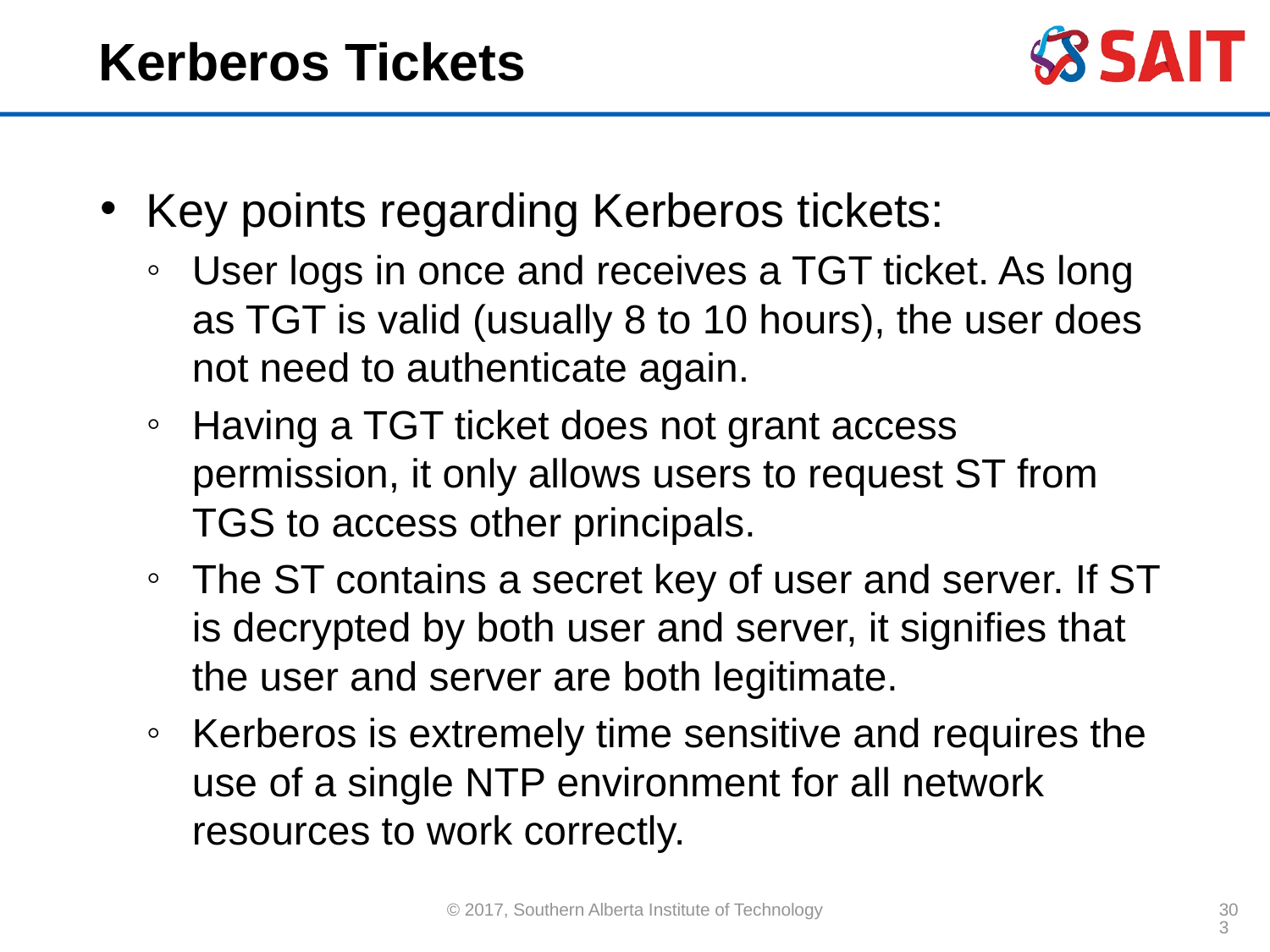

# Kerberos Tickets
Key points regarding Kerberos tickets:
User logs in once and receives a TGT ticket. As long as TGT is valid (usually 8 to 10 hours), the user does not need to authenticate again.
Having a TGT ticket does not grant access permission, it only allows users to request ST from TGS to access other principals.
The ST contains a secret key of user and server. If ST is decrypted by both user and server, it signifies that the user and server are both legitimate.
Kerberos is extremely time sensitive and requires the use of a single NTP environment for all network resources to work correctly.